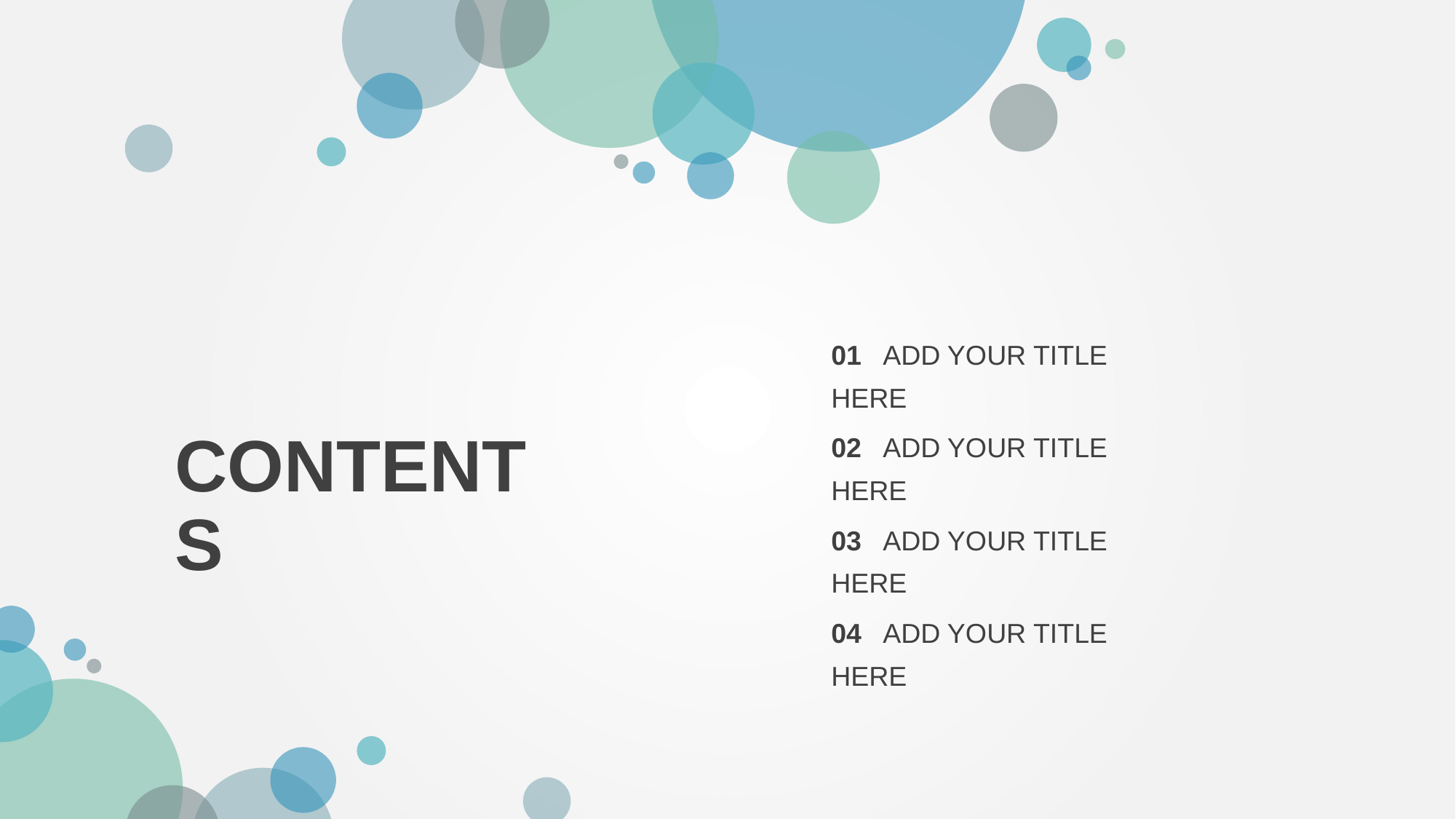

01   ADD YOUR TITLE HERE
02   ADD YOUR TITLE HERE
CONTENTS
03   ADD YOUR TITLE HERE
04   ADD YOUR TITLE HERE